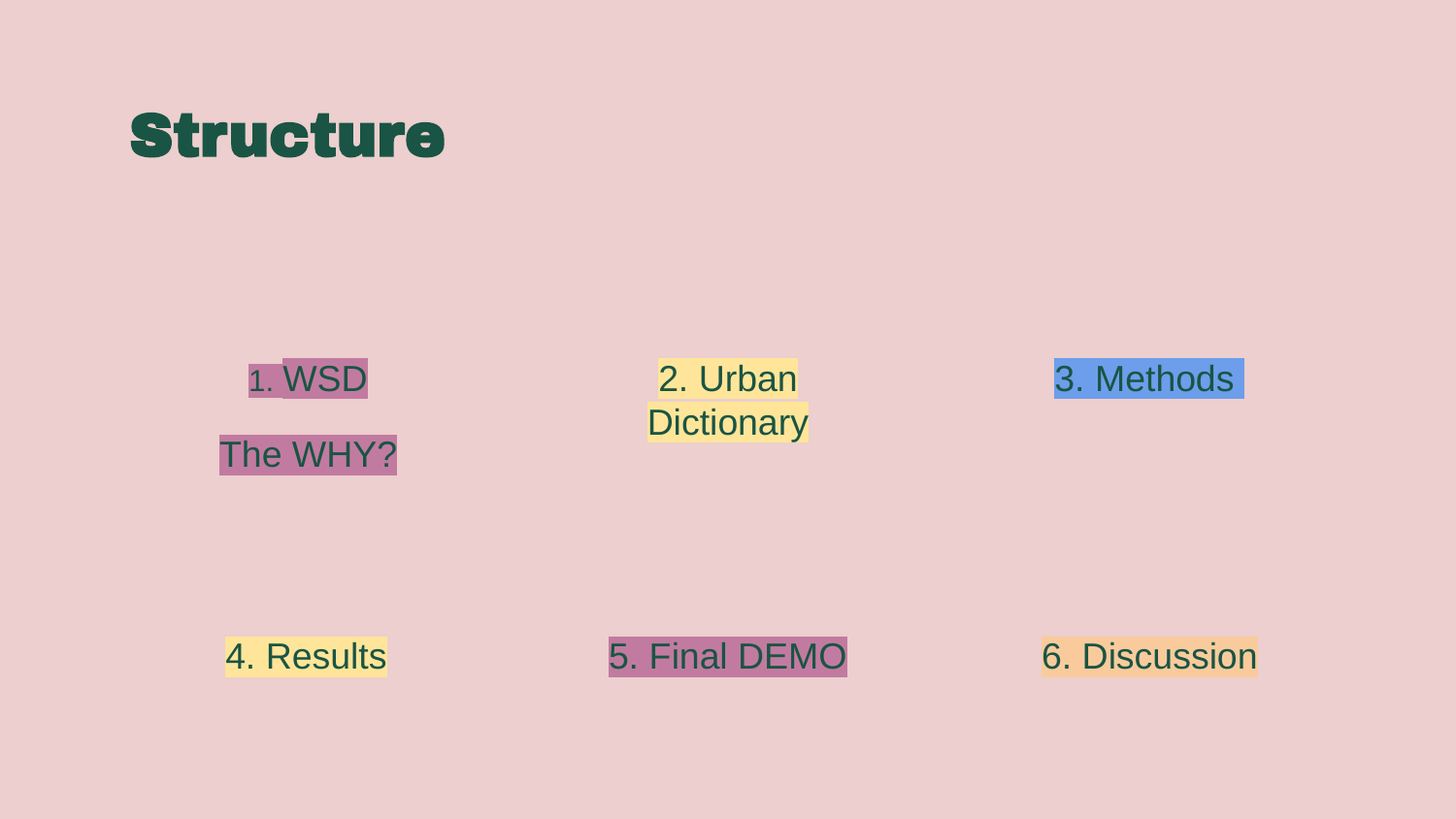

# Structure
2. Urban Dictionary
1. WSD
The WHY?

3. Methods
5. Final DEMO

4. Results
6. Discussion